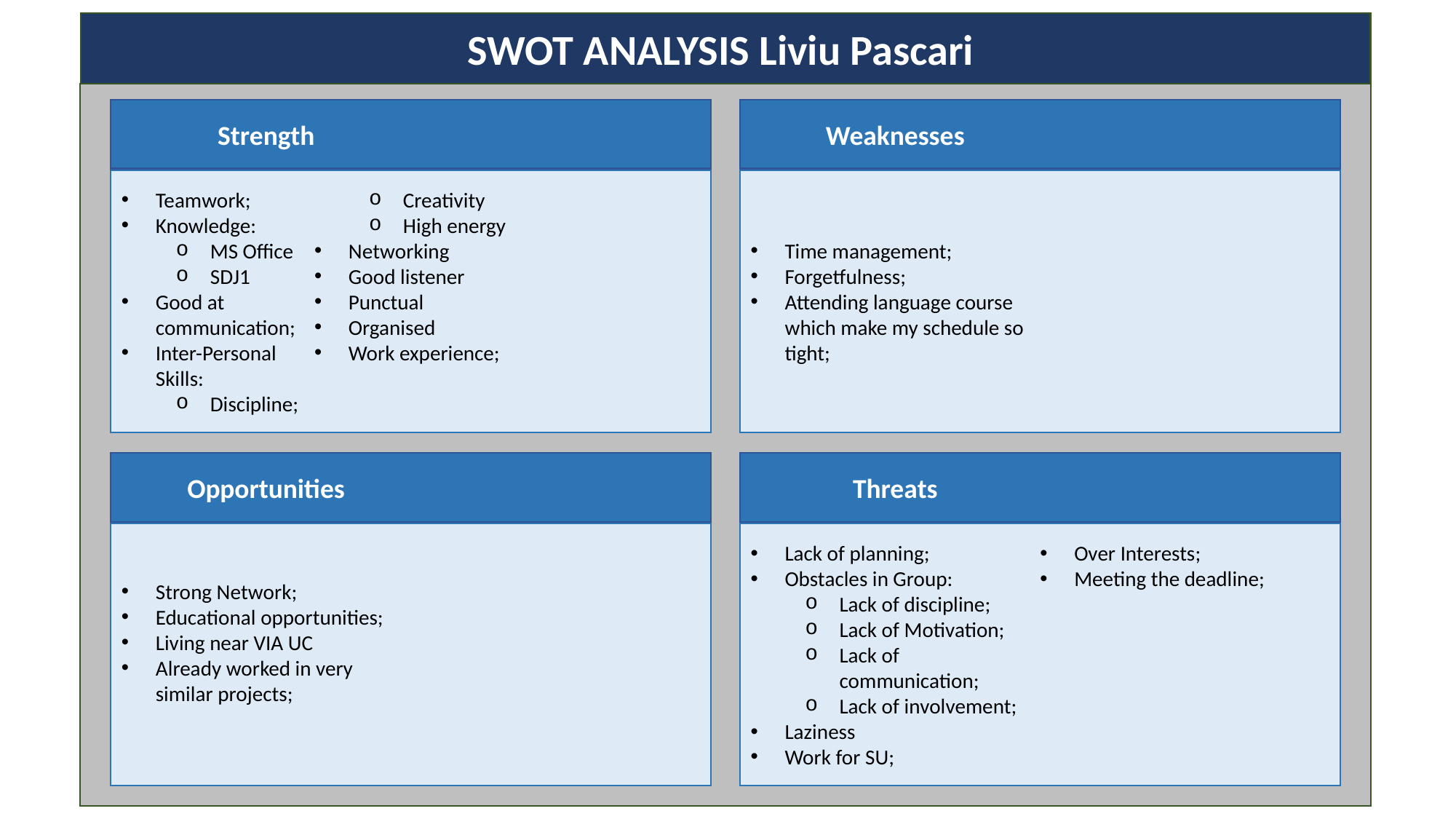

SWOT ANALYSIS Liviu Pascari

Strength
Weaknesses
Teamwork;
Knowledge:
MS Office
SDJ1
Good at communication;
Inter-Personal Skills:
Discipline;
Creativity
High energy
Networking
Good listener
Punctual
Organised
Work experience;
Time management;
Forgetfulness;
Attending language course which make my schedule so tight;
Opportunities
Threats
Strong Network;
Educational opportunities;
Living near VIA UC
Already worked in very similar projects;

Lack of planning;
Obstacles in Group:
Lack of discipline;
Lack of Motivation;
Lack of communication;
Lack of involvement;
Laziness
Work for SU;
Over Interests;
Meeting the deadline;